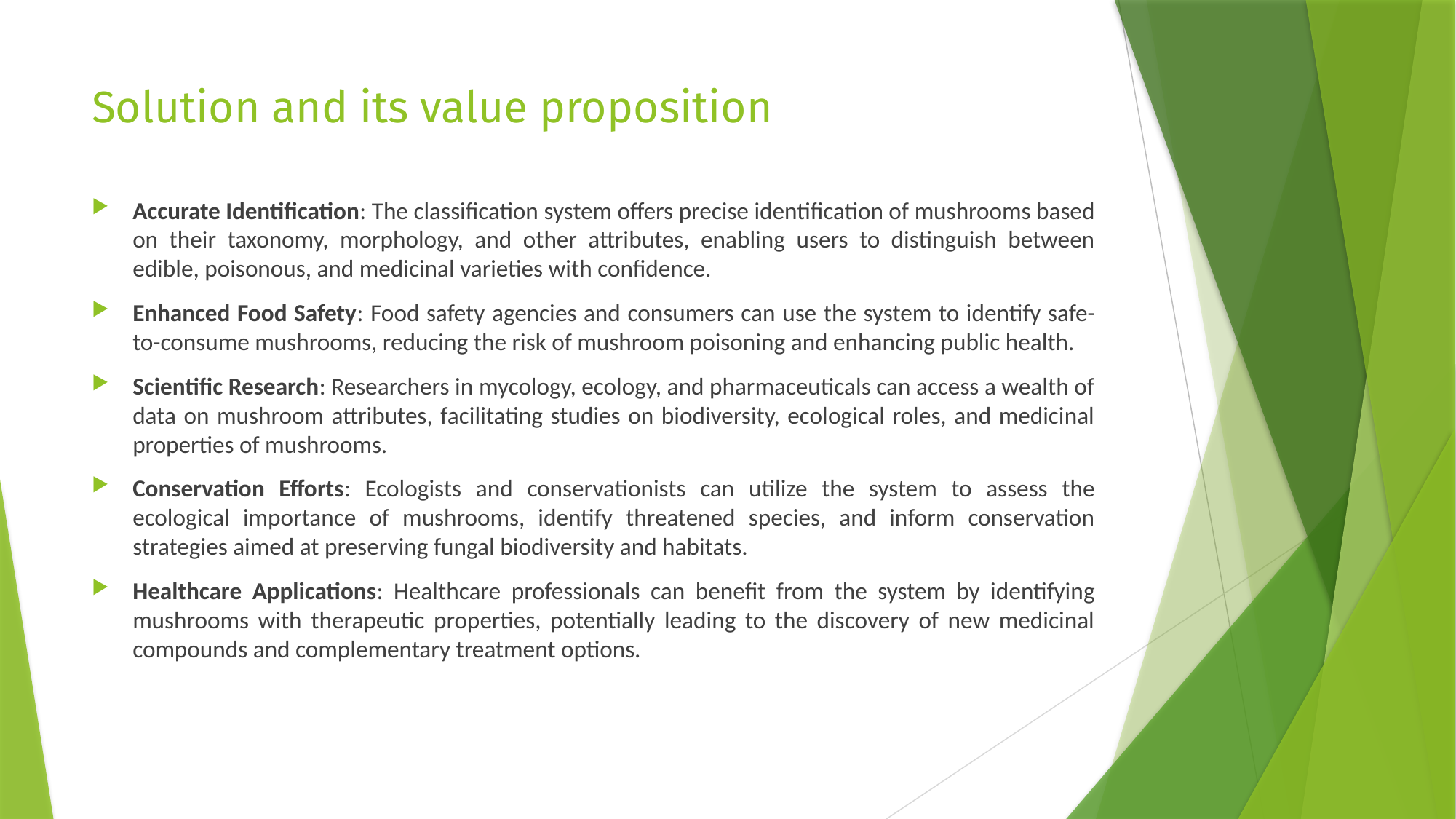

# Solution and its value proposition
Accurate Identification: The classification system offers precise identification of mushrooms based on their taxonomy, morphology, and other attributes, enabling users to distinguish between edible, poisonous, and medicinal varieties with confidence.
Enhanced Food Safety: Food safety agencies and consumers can use the system to identify safe-to-consume mushrooms, reducing the risk of mushroom poisoning and enhancing public health.
Scientific Research: Researchers in mycology, ecology, and pharmaceuticals can access a wealth of data on mushroom attributes, facilitating studies on biodiversity, ecological roles, and medicinal properties of mushrooms.
Conservation Efforts: Ecologists and conservationists can utilize the system to assess the ecological importance of mushrooms, identify threatened species, and inform conservation strategies aimed at preserving fungal biodiversity and habitats.
Healthcare Applications: Healthcare professionals can benefit from the system by identifying mushrooms with therapeutic properties, potentially leading to the discovery of new medicinal compounds and complementary treatment options.